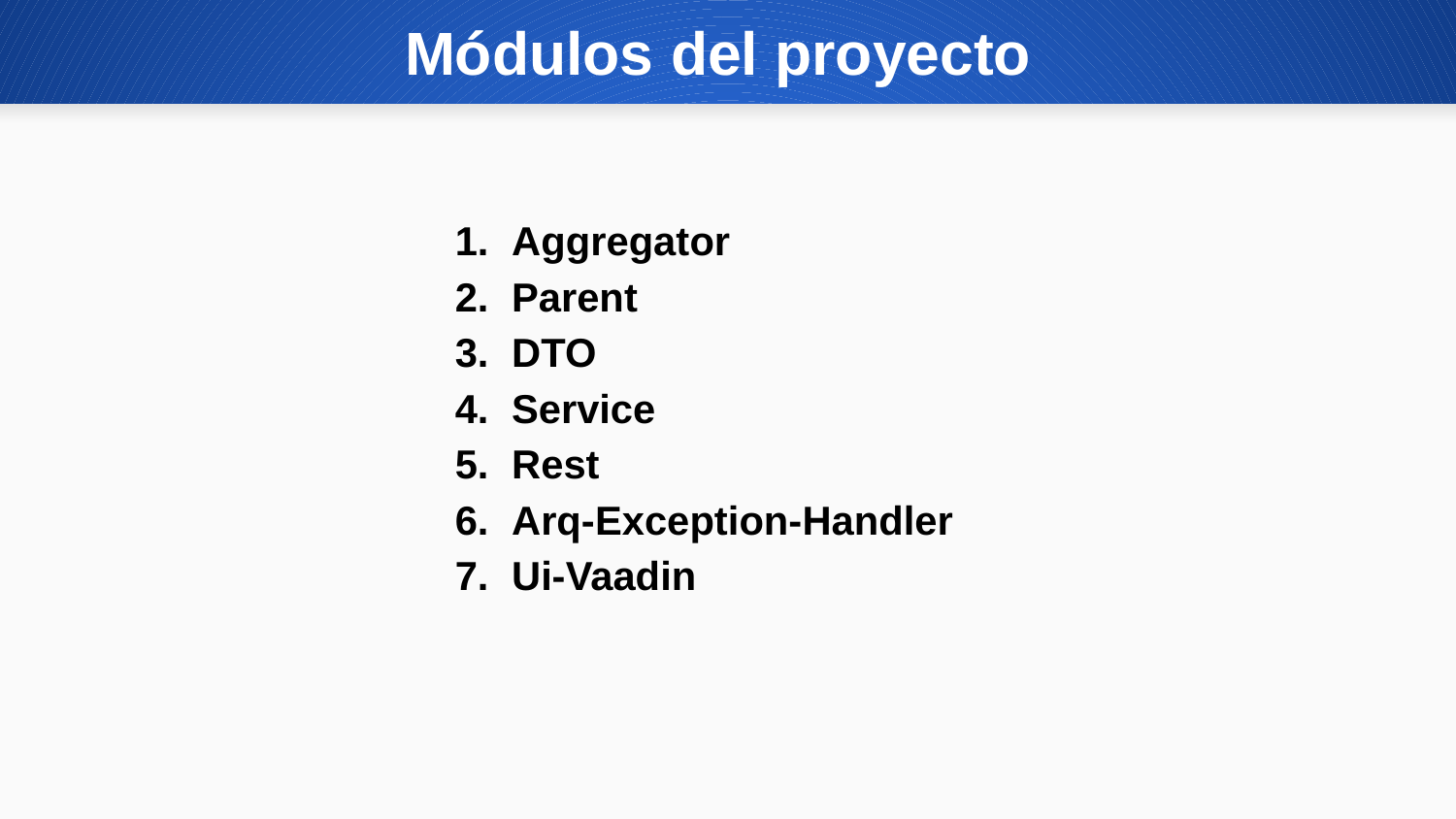

# Módulos del proyecto
Aggregator
Parent
DTO
Service
Rest
Arq-Exception-Handler
Ui-Vaadin